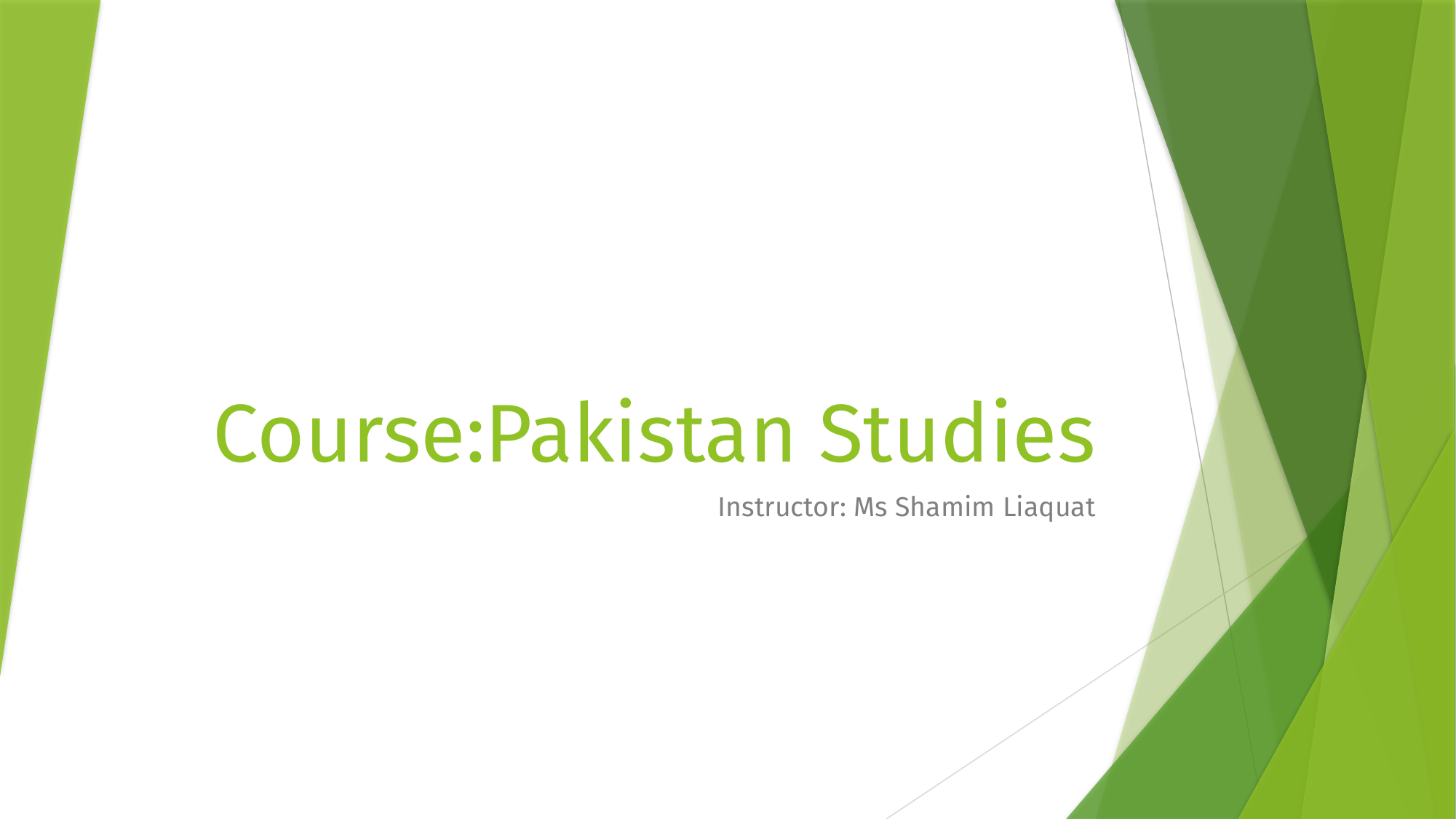

# Course:Pakistan Studies
Instructor: Ms Shamim Liaquat